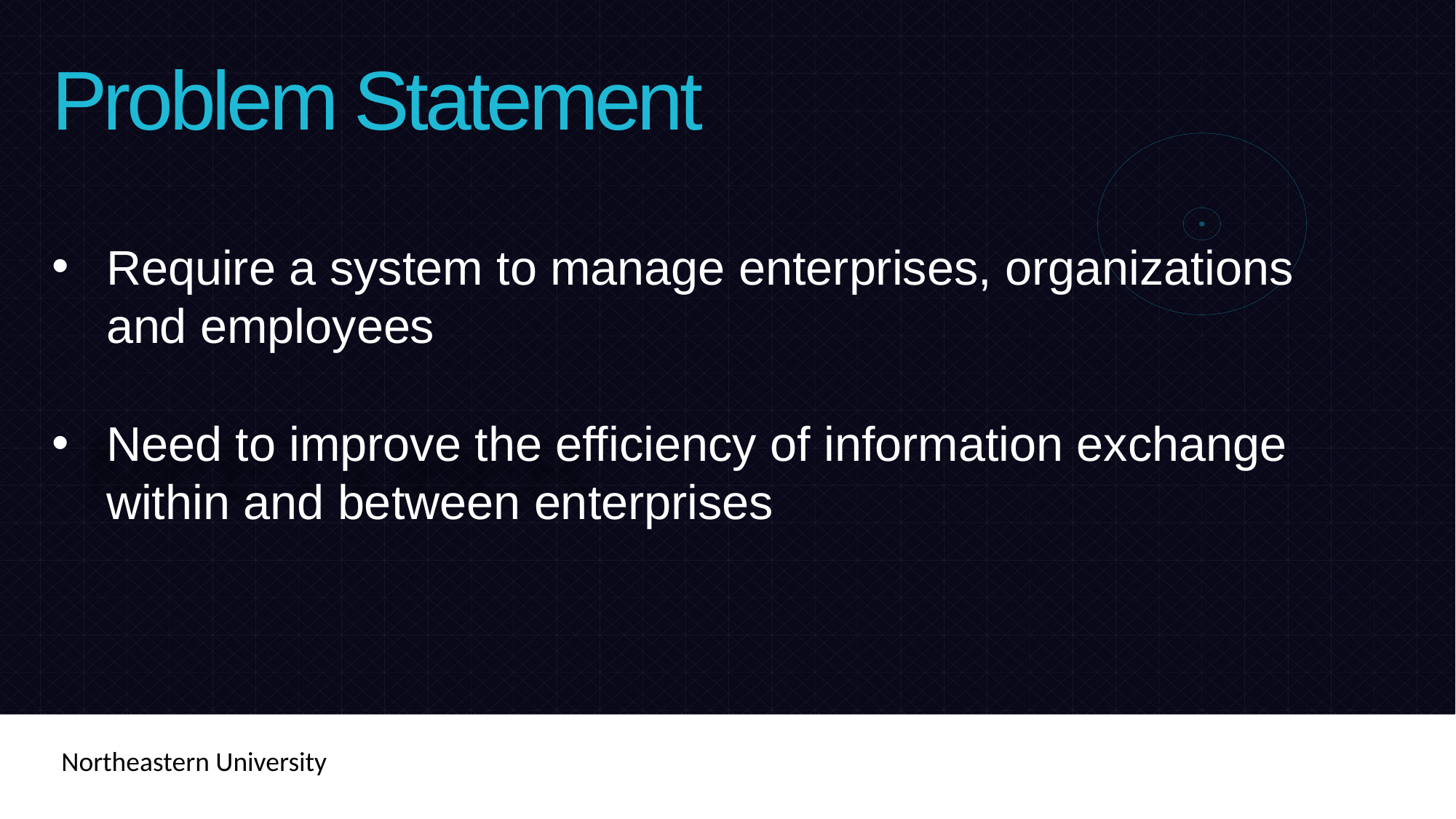

Problem Statement

Require a system to manage enterprises, organizations and employees

Need to improve the efficiency of information exchange within and between enterprises
Northeastern University